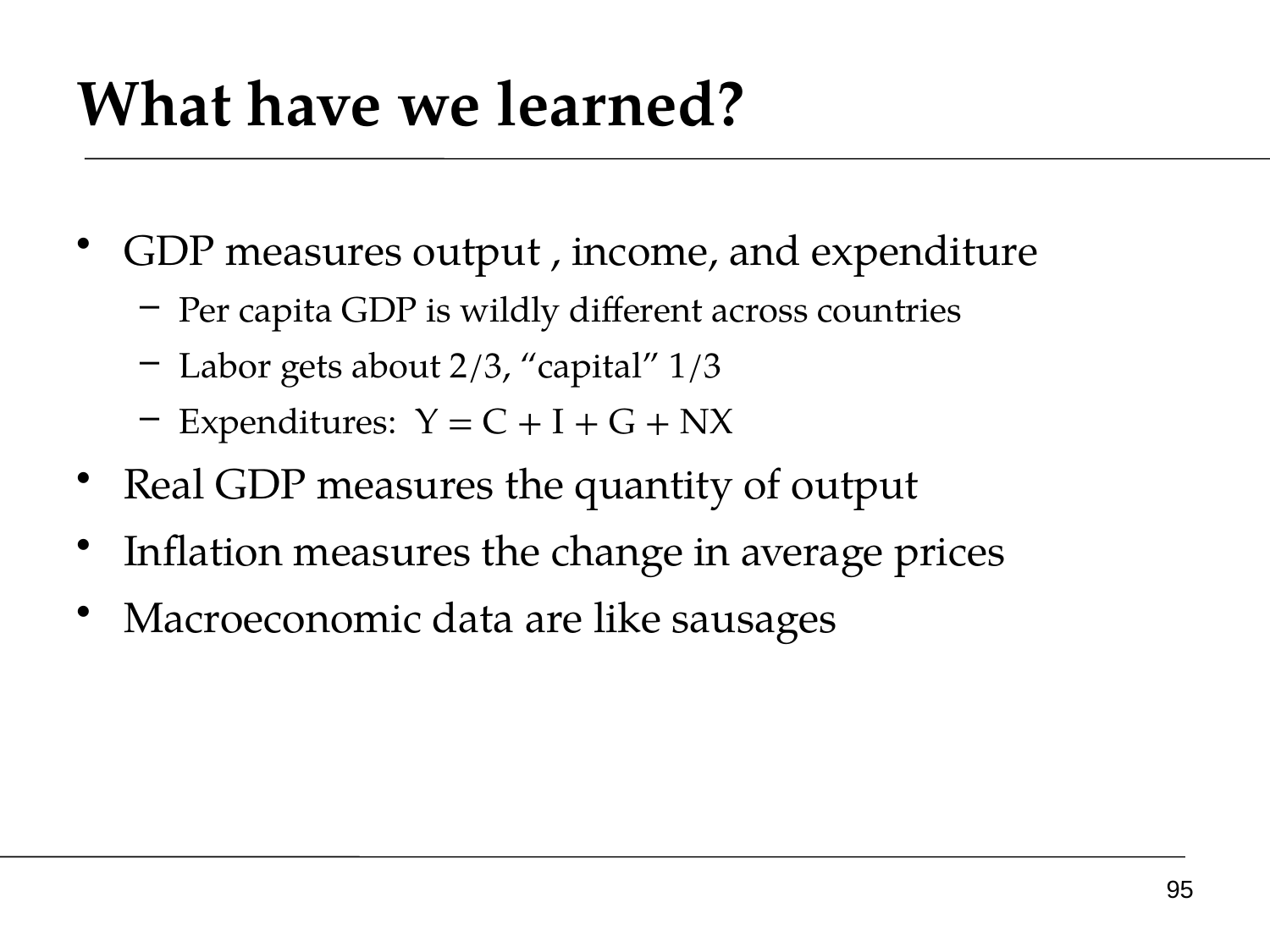

# What have we learned?
GDP measures output , income, and expenditure
Per capita GDP is wildly different across countries
Labor gets about 2/3, “capital” 1/3
Expenditures:  Y = C + I + G + NX
Real GDP measures the quantity of output
Inflation measures the change in average prices
Macroeconomic data are like sausages
95